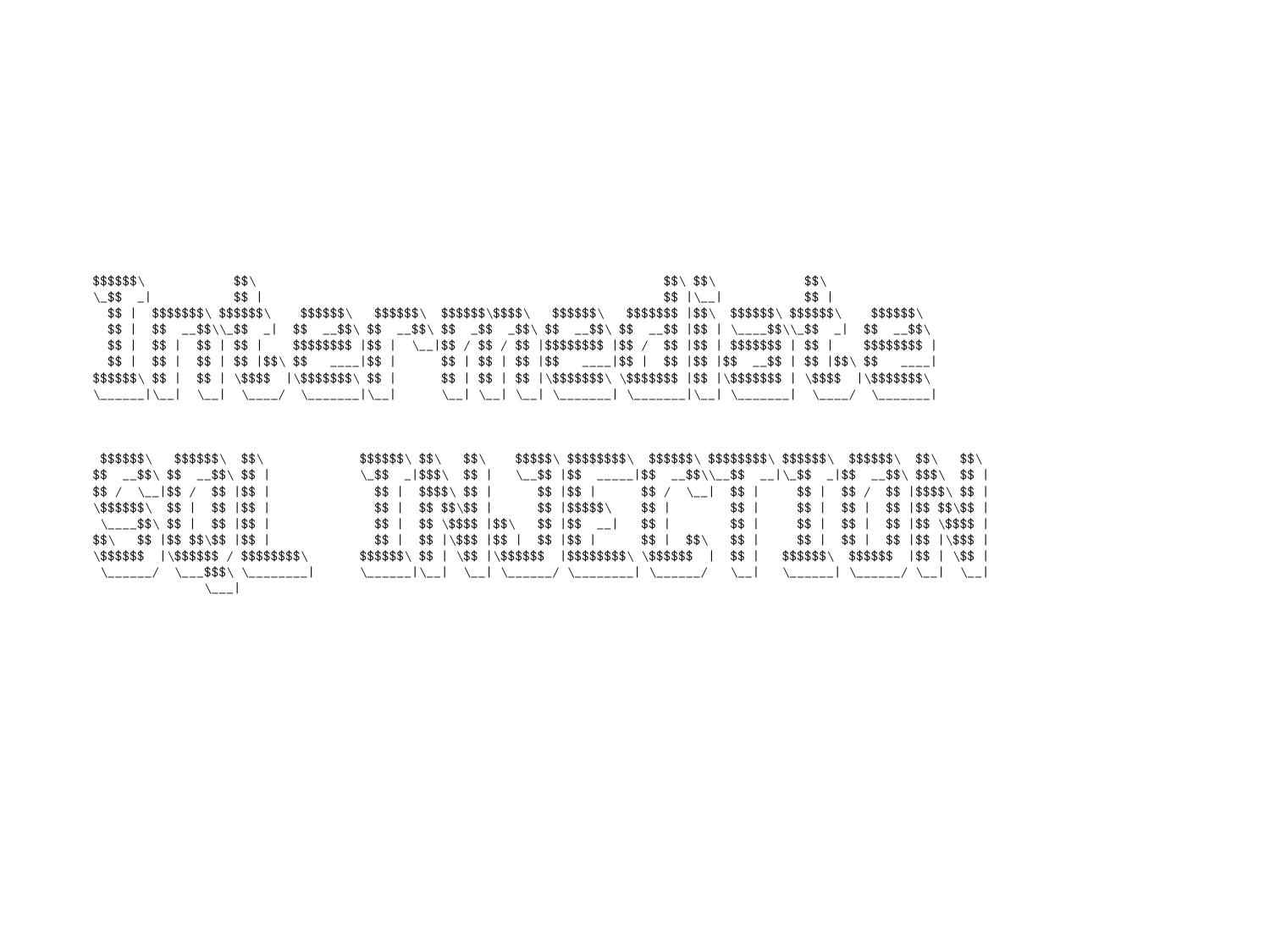

# $$$$$$\            $$\                                                       $$\ $$\            $$\ \_$$  _|           $$ |                                                      $$ |\__|           $$ | $$ |  $$$$$$$\ $$$$$$\    $$$$$$\   $$$$$$\  $$$$$$\$$$$\   $$$$$$\   $$$$$$$ |$$\  $$$$$$\ $$$$$$\    $$$$$$\ $$ |  $$  __$$\\_$$  _|  $$  __$$\ $$  __$$\ $$  _$$  _$$\ $$  __$$\ $$  __$$ |$$ | \____$$\\_$$  _|  $$  __$$\ $$ |  $$ |  $$ | $$ |    $$$$$$$$ |$$ |  \__|$$ / $$ / $$ |$$$$$$$$ |$$ /  $$ |$$ | $$$$$$$ | $$ |    $$$$$$$$ | $$ |  $$ |  $$ | $$ |$$\ $$   ____|$$ |      $$ | $$ | $$ |$$   ____|$$ |  $$ |$$ |$$  __$$ | $$ |$$\ $$   ____| $$$$$$\ $$ |  $$ | \$$$$  |\$$$$$$$\ $$ |      $$ | $$ | $$ |\$$$$$$$\ \$$$$$$$ |$$ |\$$$$$$$ | \$$$$  |\$$$$$$$\ \______|\__|  \__|  \____/  \_______|\__|      \__| \__| \__| \_______| \_______|\__| \_______|  \____/  \_______| $$$$$$\   $$$$$$\  $$\             $$$$$$\ $$\   $$\    $$$$$\ $$$$$$$$\  $$$$$$\ $$$$$$$$\ $$$$$$\  $$$$$$\  $$\   $$\ $$  __$$\ $$  __$$\ $$ |            \_$$  _|$$$\  $$ |   \__$$ |$$  _____|$$  __$$\\__$$  __|\_$$  _|$$  __$$\ $$$\  $$ | $$ /  \__|$$ /  $$ |$$ |              $$ |  $$$$\ $$ |      $$ |$$ |      $$ /  \__|  $$ |     $$ |  $$ /  $$ |$$$$\ $$ | \$$$$$$\  $$ |  $$ |$$ |              $$ |  $$ $$\$$ |      $$ |$$$$$\    $$ |        $$ |     $$ |  $$ |  $$ |$$ $$\$$ | \____$$\ $$ |  $$ |$$ |              $$ |  $$ \$$$$ |$$\   $$ |$$  __|   $$ |        $$ |     $$ |  $$ |  $$ |$$ \$$$$ | $$\   $$ |$$ $$\$$ |$$ |              $$ |  $$ |\$$$ |$$ |  $$ |$$ |      $$ |  $$\   $$ |     $$ |  $$ |  $$ |$$ |\$$$ | \$$$$$$  |\$$$$$$ / $$$$$$$$\       $$$$$$\ $$ | \$$ |\$$$$$$  |$$$$$$$$\ \$$$$$$  |  $$ |   $$$$$$\  $$$$$$  |$$ | \$$ | \______/  \___$$$\ \________|      \______|\__|  \__| \______/ \________| \______/   \__|   \______| \______/ \__|  \__| \___|